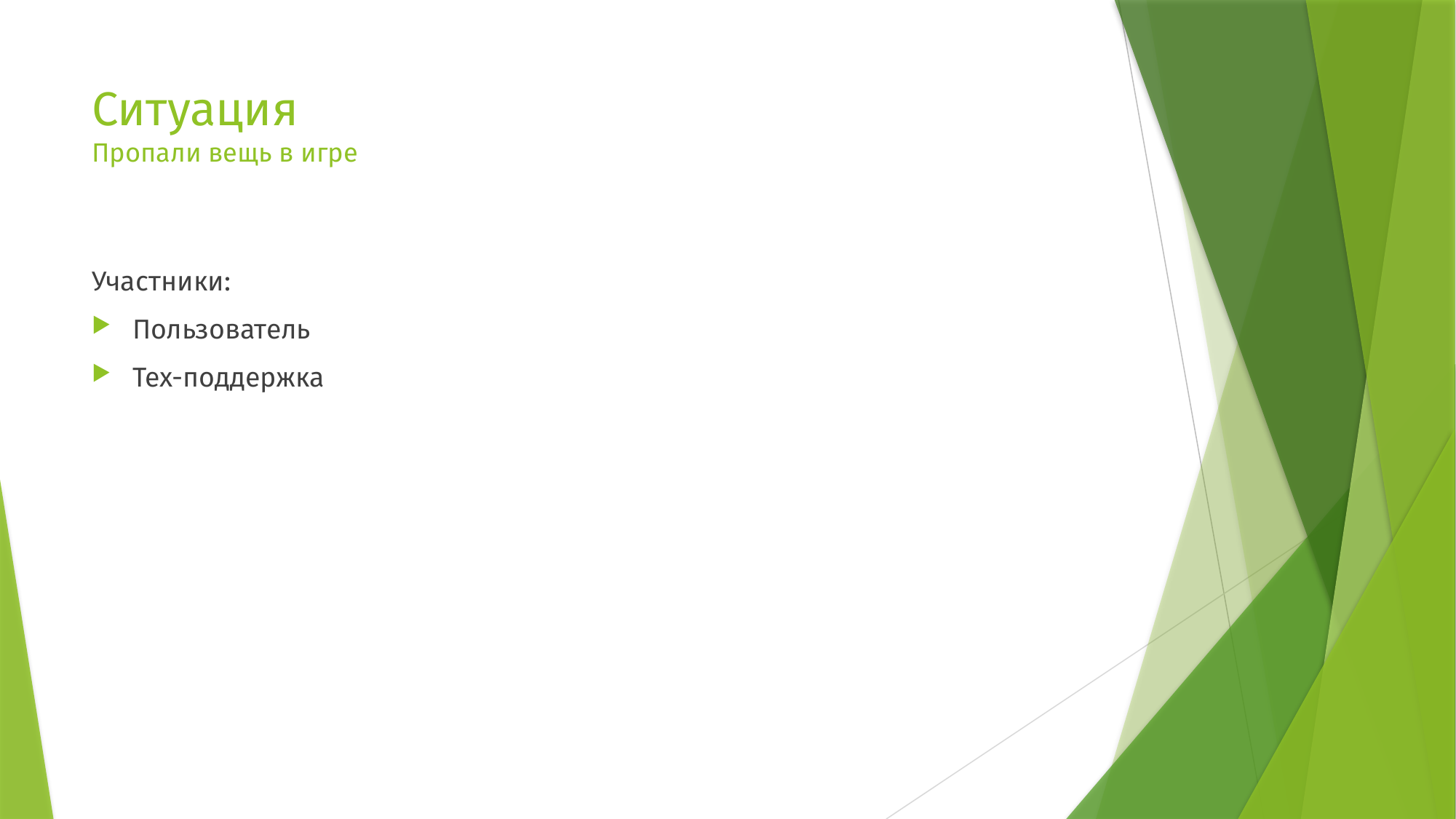

# Ситуация Пропали вещь в игре
Участники:
Пользователь
Тех-поддержка